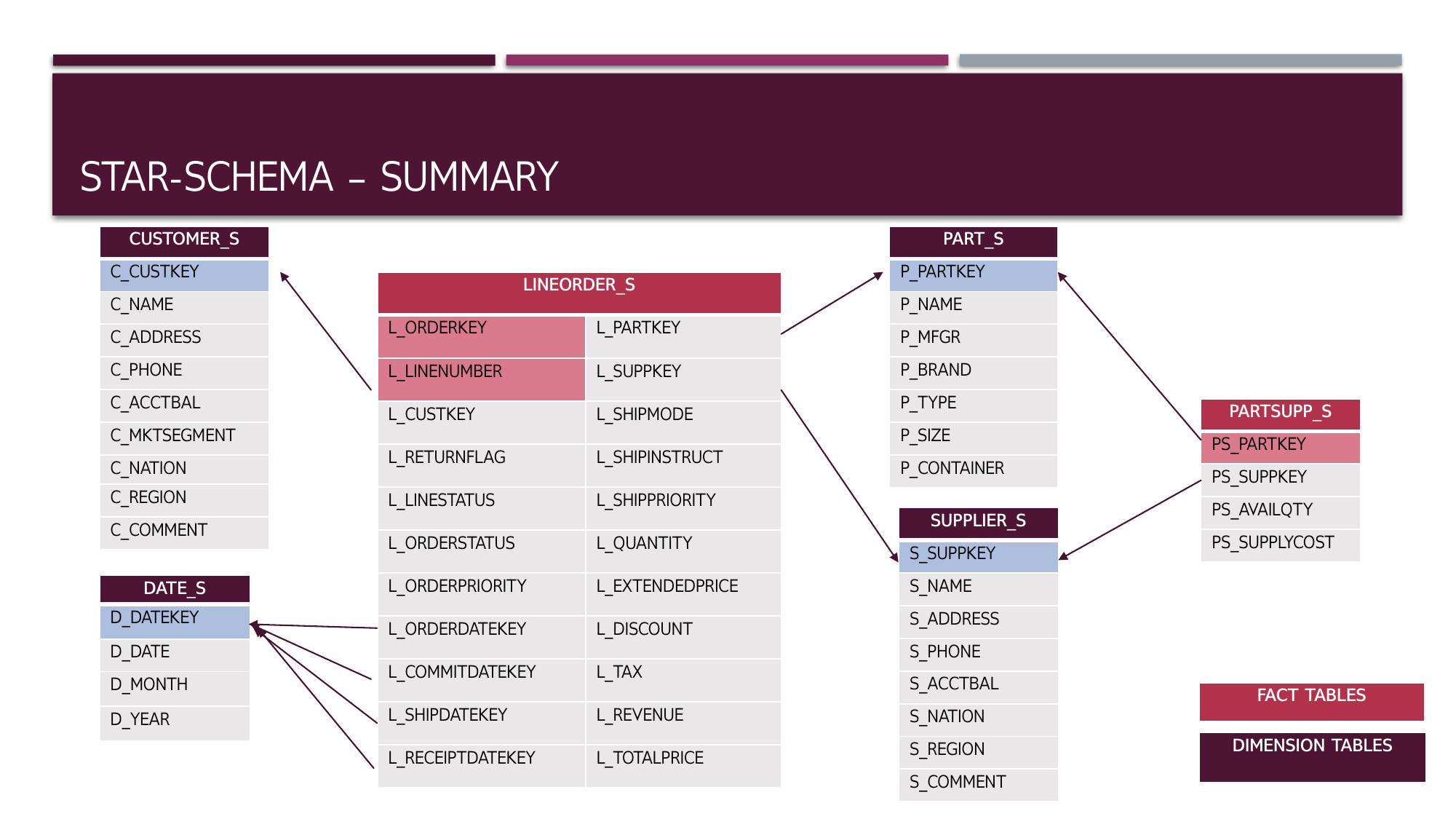

# STAR-Schema – Summary
| CUSTOMER\_S |
| --- |
| C\_CUSTKEY |
| C\_NAME |
| C\_ADDRESS |
| C\_PHONE |
| C\_ACCTBAL |
| C\_MKTSEGMENT |
| C\_NATION |
| C\_REGION |
| C\_COMMENT |
| PART\_S |
| --- |
| P\_PARTKEY |
| P\_NAME |
| P\_MFGR |
| P\_BRAND |
| P\_TYPE |
| P\_SIZE |
| P\_CONTAINER |
| LINEORDER\_S |  |
| --- | --- |
| L\_ORDERKEY | L\_PARTKEY |
| L\_LINENUMBER | L\_SUPPKEY |
| L\_CUSTKEY | L\_SHIPMODE |
| L\_RETURNFLAG | L\_SHIPINSTRUCT |
| L\_LINESTATUS | L\_SHIPPRIORITY |
| L\_ORDERSTATUS | L\_QUANTITY |
| L\_ORDERPRIORITY | L\_EXTENDEDPRICE |
| L\_ORDERDATEKEY | L\_DISCOUNT |
| L\_COMMITDATEKEY | L\_TAX |
| L\_SHIPDATEKEY | L\_REVENUE |
| L\_RECEIPTDATEKEY | L\_TOTALPRICE |
| PARTSUPP\_S |
| --- |
| PS\_PARTKEY |
| PS\_SUPPKEY |
| PS\_AVAILQTY |
| PS\_SUPPLYCOST |
| SUPPLIER\_S |
| --- |
| S\_SUPPKEY |
| S\_NAME |
| S\_ADDRESS |
| S\_PHONE |
| S\_ACCTBAL |
| S\_NATION |
| S\_REGION |
| S\_COMMENT |
| DATE\_S |
| --- |
| D\_DATEKEY |
| D\_DATE |
| D\_MONTH |
| D\_YEAR |
| FACT TABLES |
| --- |
| DIMENSION TABLES |
| --- |